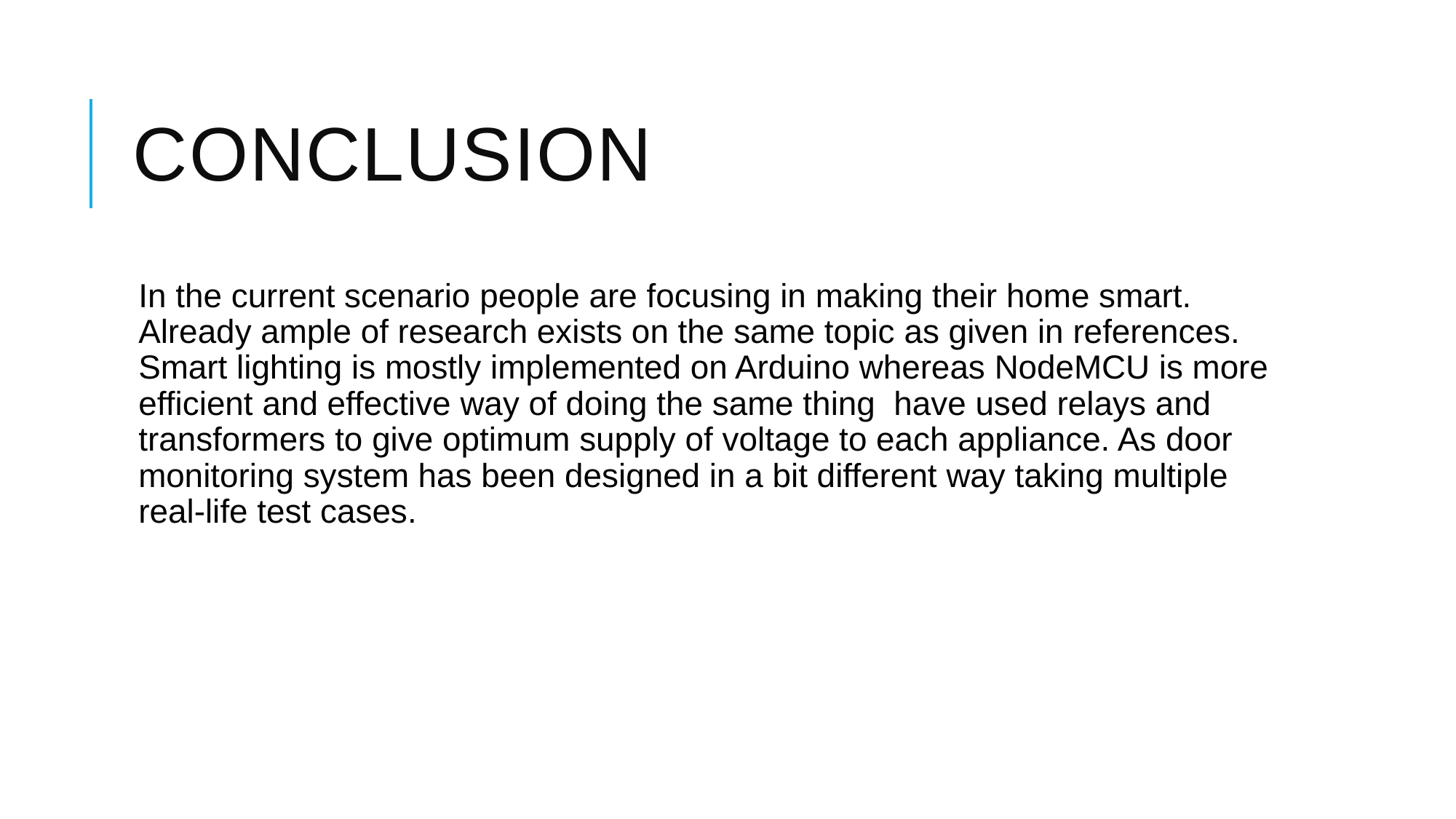

# CONCLUSION
In the current scenario people are focusing in making their home smart. Already ample of research exists on the same topic as given in references. Smart lighting is mostly implemented on Arduino whereas NodeMCU is more efficient and effective way of doing the same thing  have used relays and transformers to give optimum supply of voltage to each appliance. As door monitoring system has been designed in a bit different way taking multiple real-life test cases.